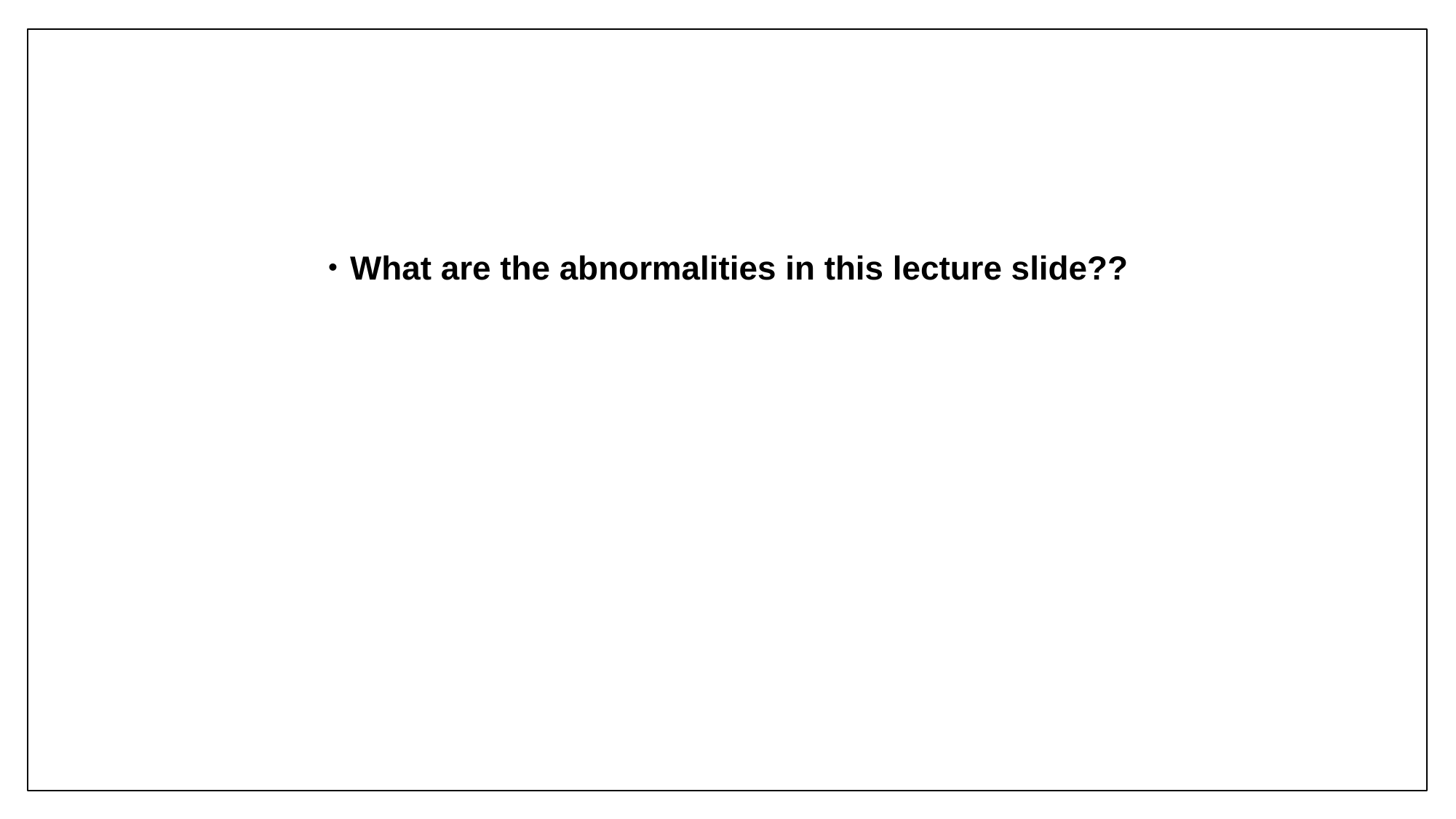

#
What are the abnormalities in this lecture slide??